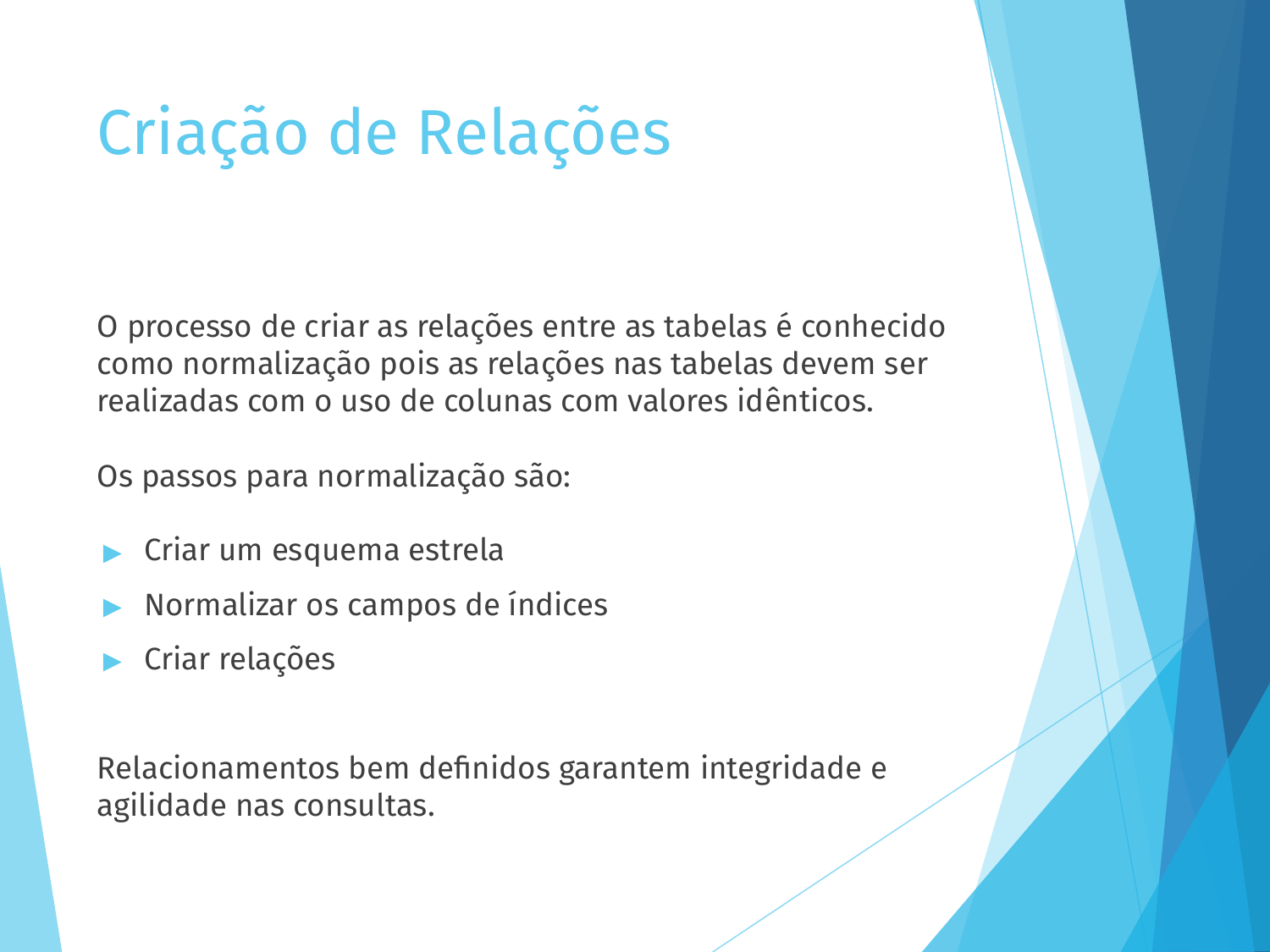

# Criação de Relações
O processo de criar as relações entre as tabelas é conhecido como normalização pois as relações nas tabelas devem ser realizadas com o uso de colunas com valores idênticos.
Os passos para normalização são:

Criar um esquema estrela
Normalizar os campos de índices
Criar relações

Relacionamentos bem definidos garantem integridade e agilidade nas consultas.